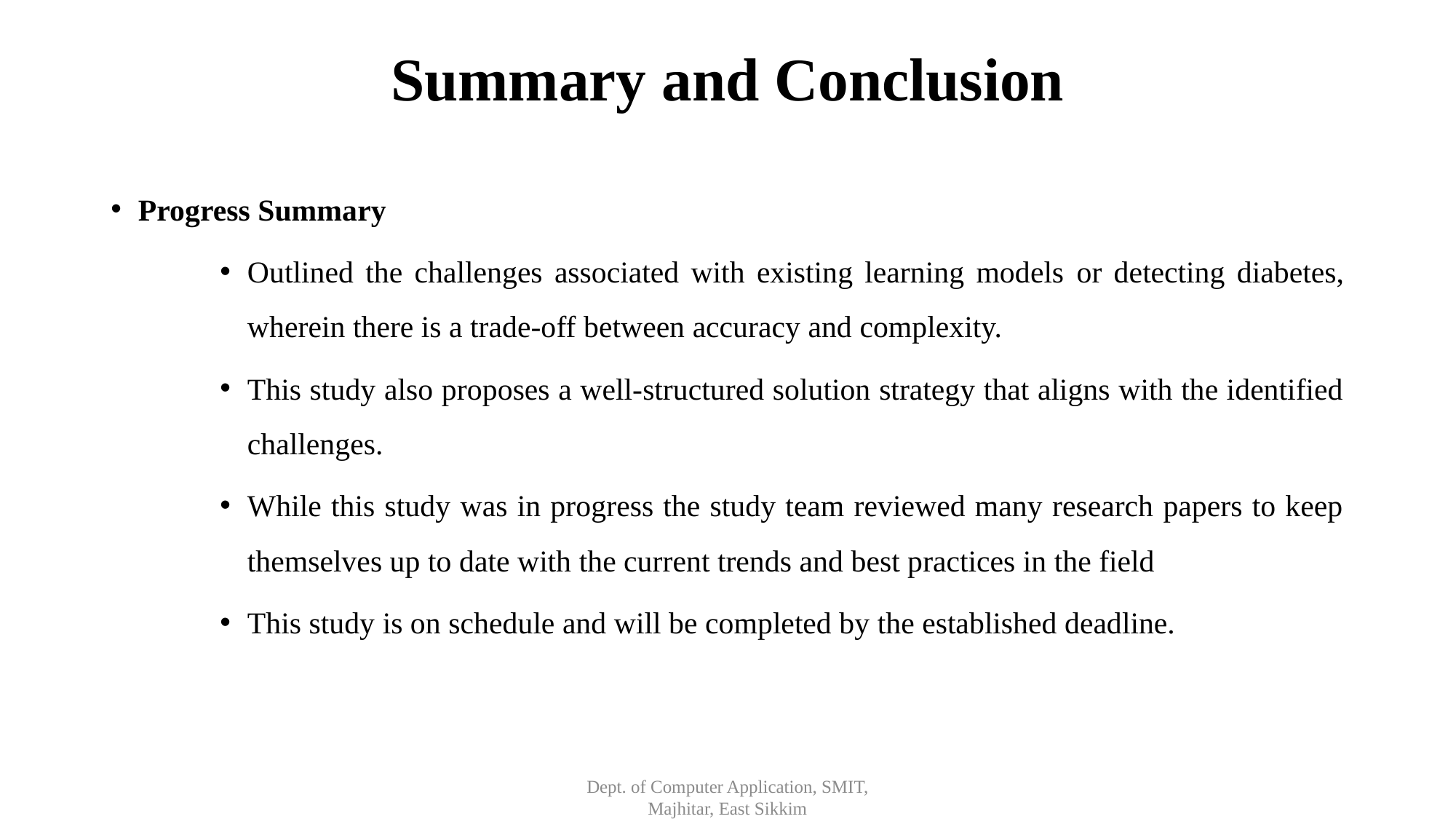

# Summary and Conclusion
Progress Summary
Outlined the challenges associated with existing learning models or detecting diabetes, wherein there is a trade-off between accuracy and complexity.
This study also proposes a well-structured solution strategy that aligns with the identified challenges.
While this study was in progress the study team reviewed many research papers to keep themselves up to date with the current trends and best practices in the field
This study is on schedule and will be completed by the established deadline.

Dept. of Computer Application, SMIT, Majhitar, East Sikkim